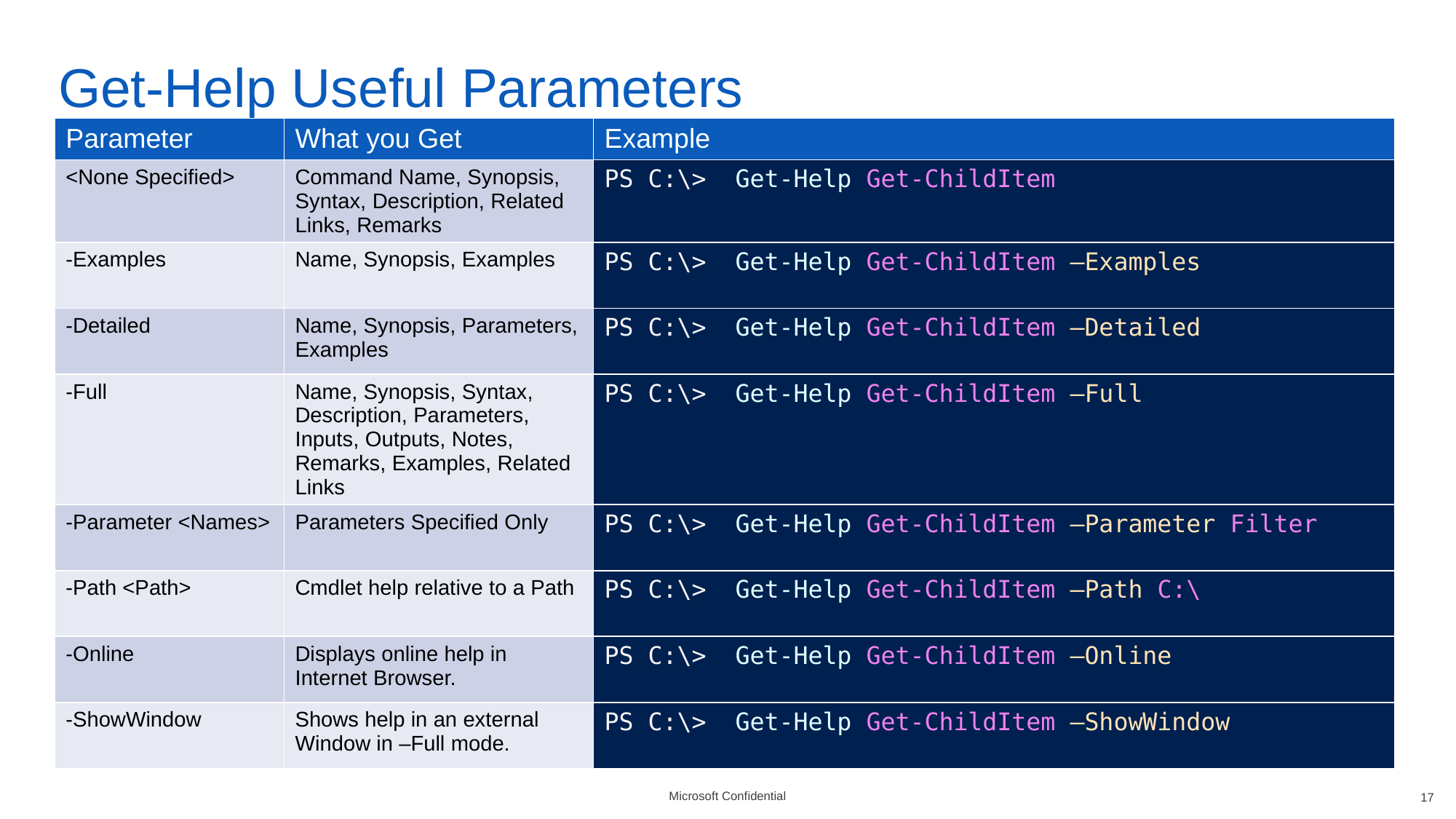

# Get-Help Useful Parameters
| Parameter | What you Get | Example |
| --- | --- | --- |
| <None Specified> | Command Name, Synopsis, Syntax, Description, Related Links, Remarks | PS C:\> Get-Help Get-ChildItem |
| -Examples | Name, Synopsis, Examples | PS C:\> Get-Help Get-ChildItem –Examples |
| -Detailed | Name, Synopsis, Parameters, Examples | PS C:\> Get-Help Get-ChildItem –Detailed |
| -Full | Name, Synopsis, Syntax, Description, Parameters, Inputs, Outputs, Notes, Remarks, Examples, Related Links | PS C:\> Get-Help Get-ChildItem –Full |
| -Parameter <Names> | Parameters Specified Only | PS C:\> Get-Help Get-ChildItem –Parameter Filter |
| -Path <Path> | Cmdlet help relative to a Path | PS C:\> Get-Help Get-ChildItem –Path C:\ |
| -Online | Displays online help in Internet Browser. | PS C:\> Get-Help Get-ChildItem –Online |
| -ShowWindow | Shows help in an external Window in –Full mode. | PS C:\> Get-Help Get-ChildItem –ShowWindow |
17